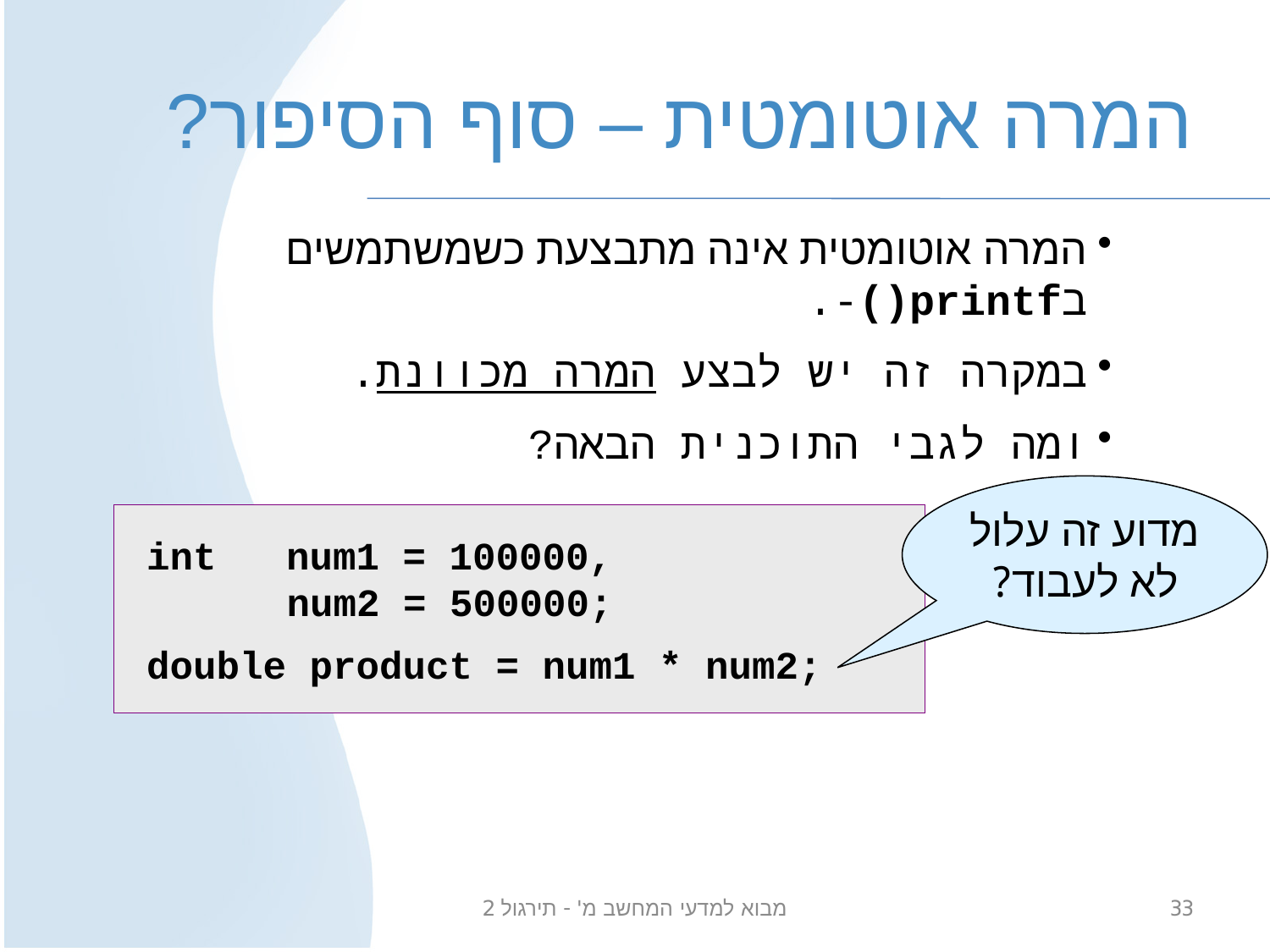

# המרה אוטומטית – סוף הסיפור?
המרה אוטומטית אינה מתבצעת כשמשתמשים בprintf()-.
במקרה זה יש לבצע המרה מכוונת.
ומה לגבי התוכנית הבאה?

מדוע זה עלול לא לעבוד?
int   num1 = 100000,
     num2 = 500000;
double product = num1 * num2;
מבוא למדעי המחשב מ' - תירגול 2
33